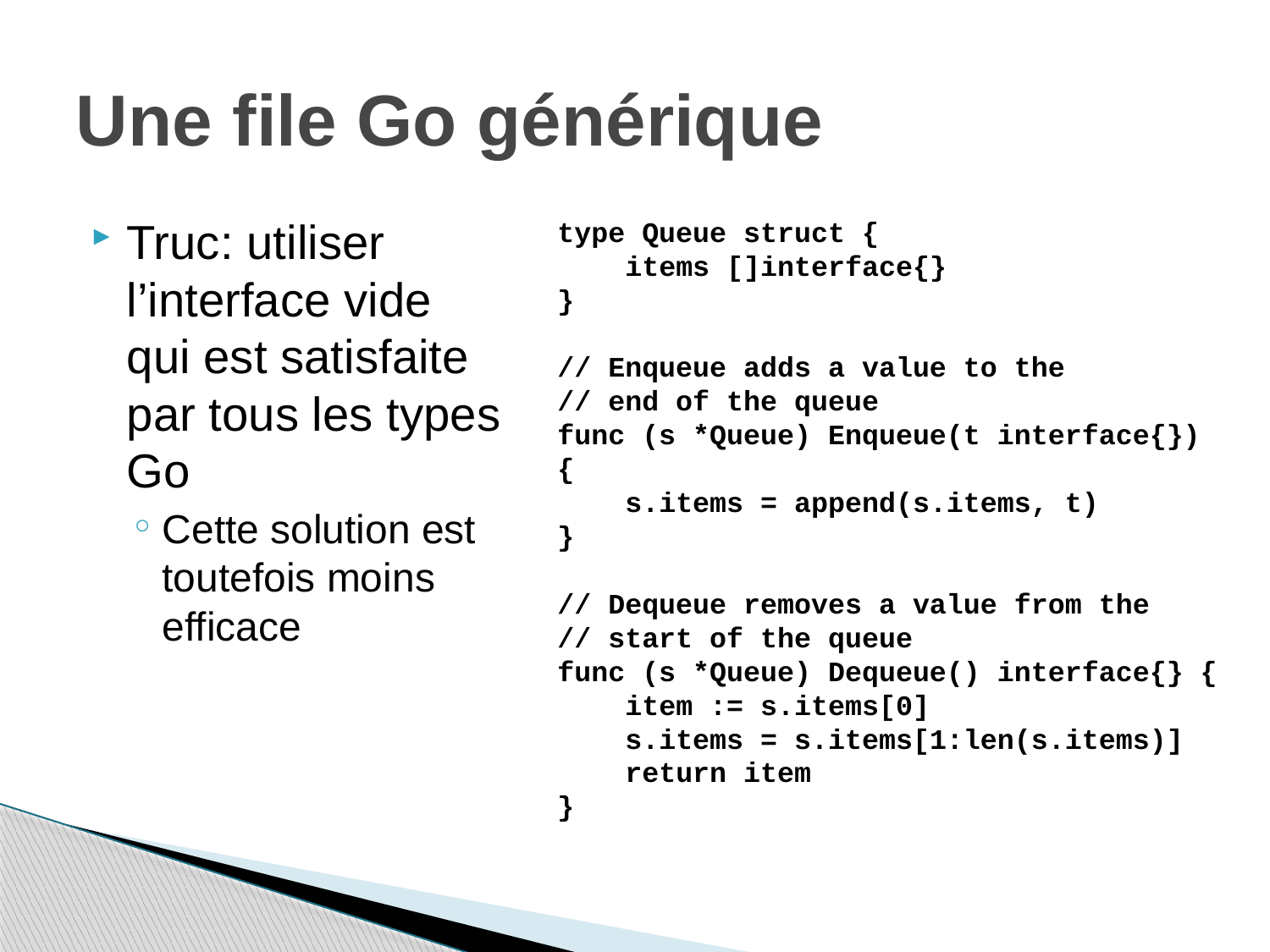

# Une file Go générique
Truc: utiliser l’interface vide qui est satisfaite par tous les types Go
Cette solution est toutefois moins efficace
type Queue struct {
    items []interface{}
}

// Enqueue adds a value to the
// end of the queue
func (s *Queue) Enqueue(t interface{}) {
    s.items = append(s.items, t)
}

// Dequeue removes a value from the
// start of the queue
func (s *Queue) Dequeue() interface{} {
    item := s.items[0]
    s.items = s.items[1:len(s.items)]
    return item
}